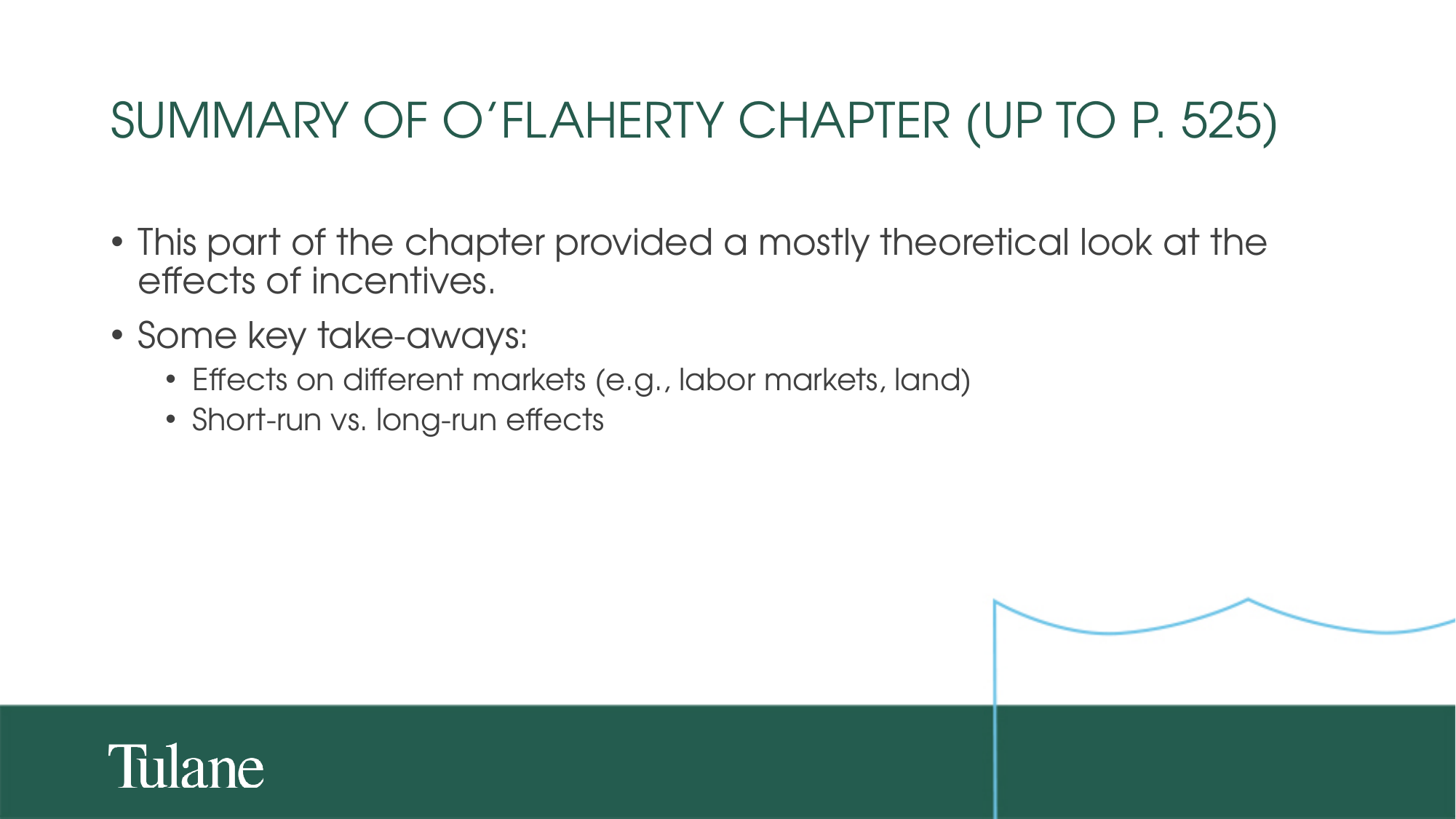

# Summary of O’Flaherty chapter (up to p. 525)
This part of the chapter provided a mostly theoretical look at the effects of incentives.
Some key take-aways:
Effects on different markets (e.g., labor markets, land)
Short-run vs. long-run effects